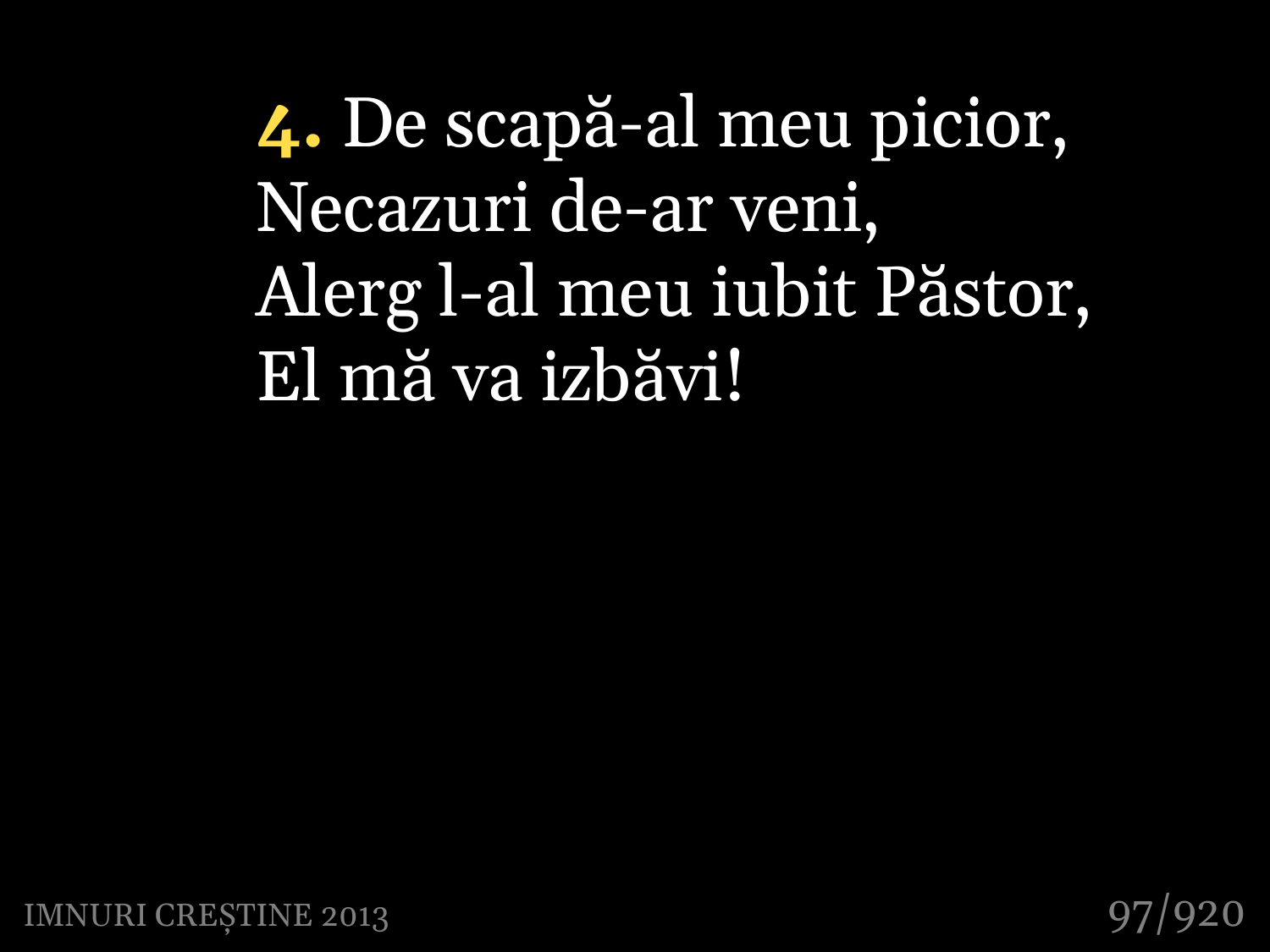

4. De scapă-al meu picior,
Necazuri de-ar veni,
Alerg l-al meu iubit Păstor,
El mă va izbăvi!
97/920
IMNURI CREȘTINE 2013